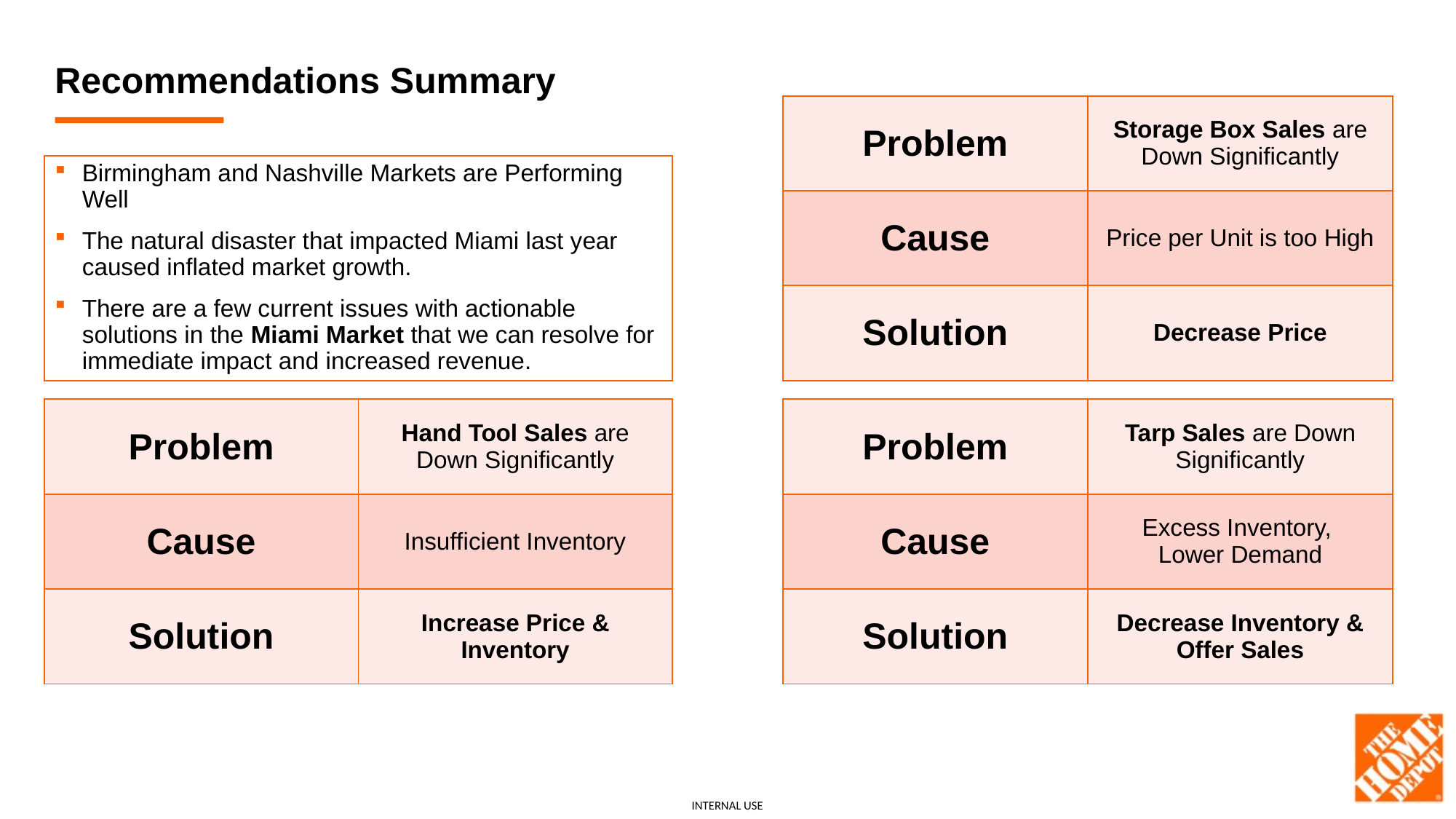

Recommendations Summary
| Problem | Storage Box Sales are Down Significantly |
| --- | --- |
| Cause | Price per Unit is too High |
| Solution | Decrease Price |
Birmingham and Nashville Markets are Performing Well
The natural disaster that impacted Miami last year caused inflated market growth.
There are a few current issues with actionable solutions in the Miami Market that we can resolve for immediate impact and increased revenue.
| Problem | Hand Tool Sales are Down Significantly |
| --- | --- |
| Cause | Insufficient Inventory |
| Solution | Increase Price & Inventory |
| Problem | Tarp Sales are Down Significantly |
| --- | --- |
| Cause | Excess Inventory, Lower Demand |
| Solution | Decrease Inventory & Offer Sales |